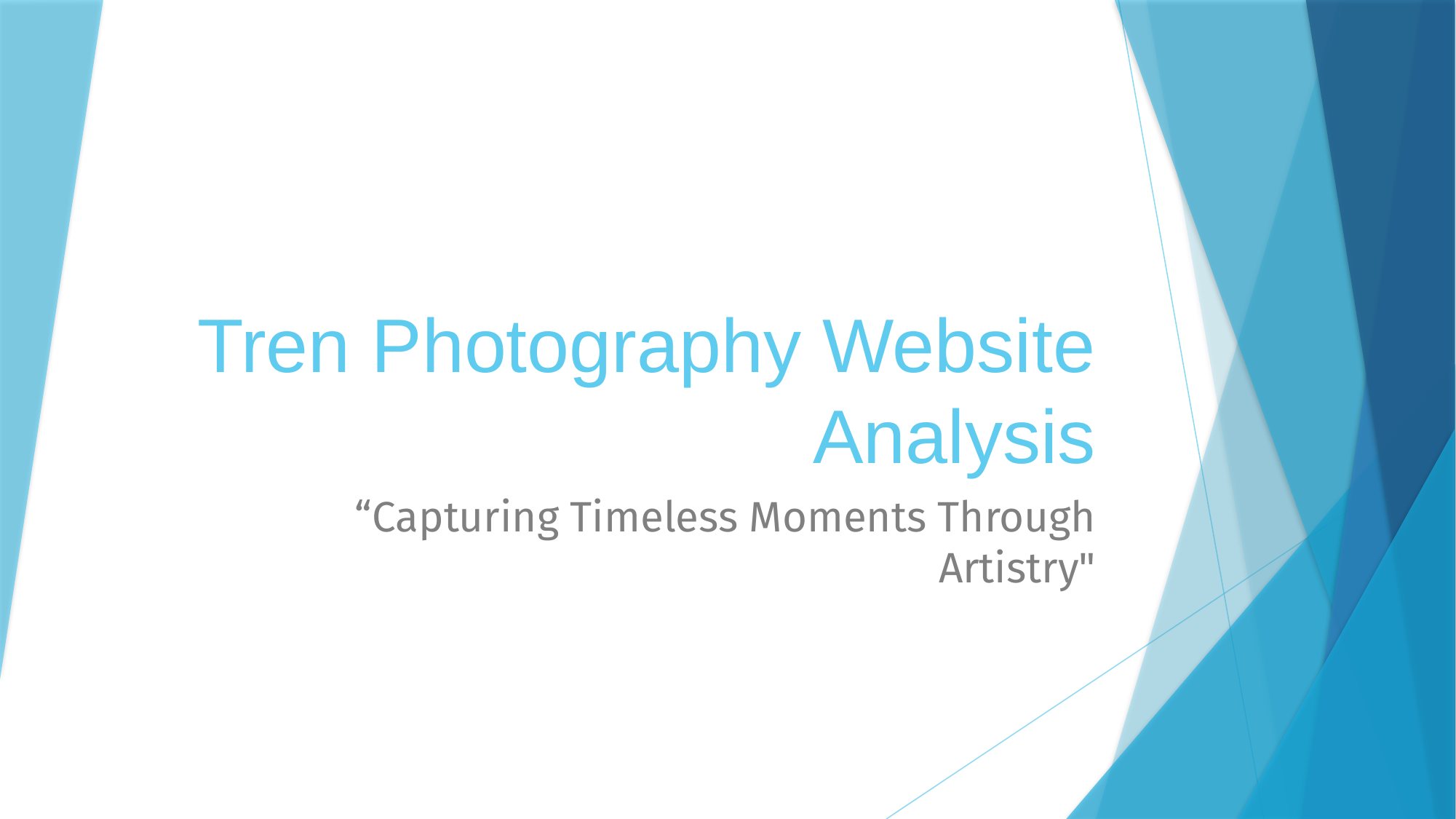

# Tren Photography Website Analysis
“Capturing Timeless Moments Through Artistry"